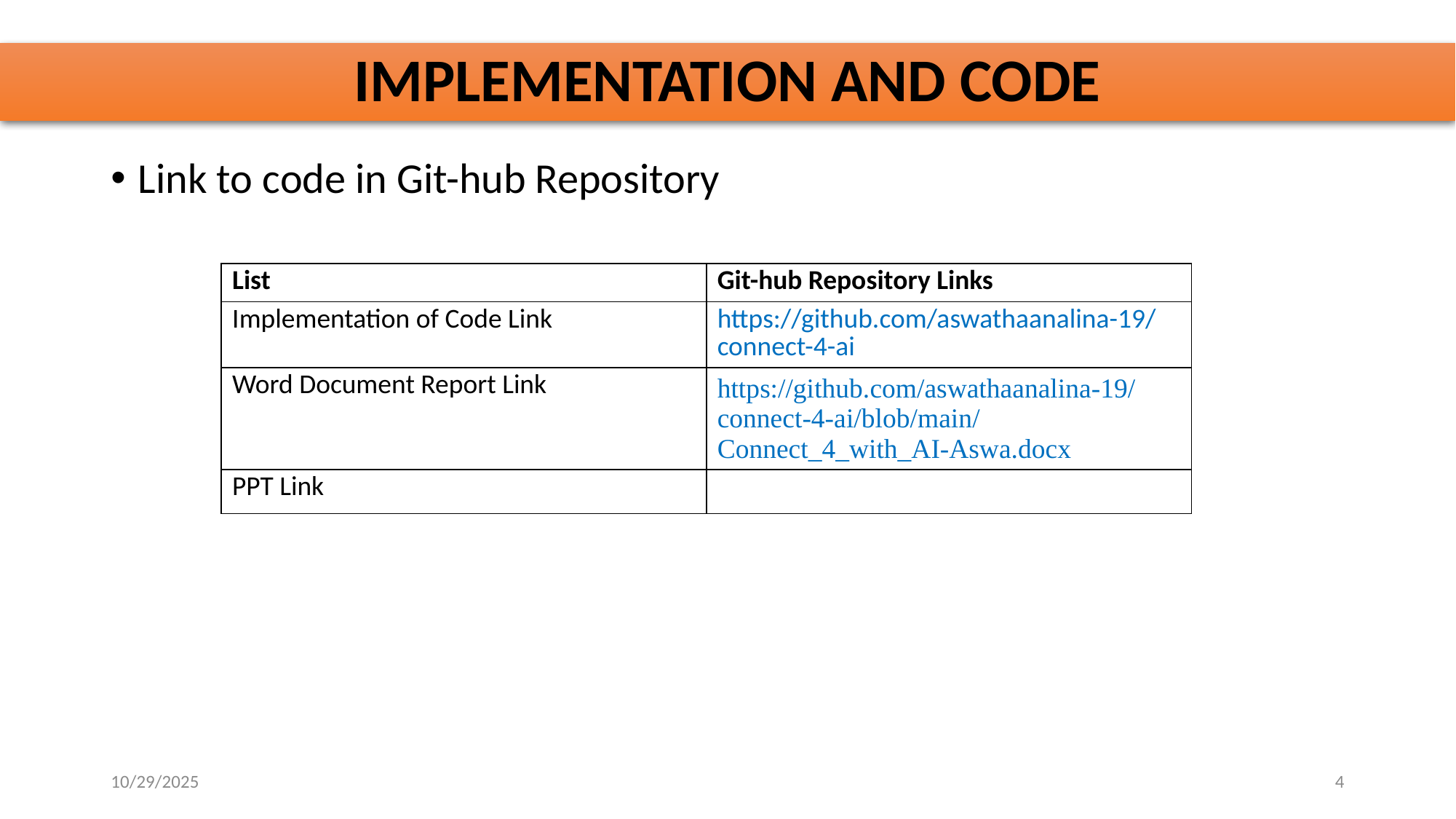

# IMPLEMENTATION AND CODE
Link to code in Git-hub Repository

| List | Git-hub Repository Links |
| --- | --- |
| Implementation of Code Link | https://github.com/aswathaanalina-19/connect-4-ai |
| Word Document Report Link | https://github.com/aswathaanalina-19/connect-4-ai/blob/main/Connect\_4\_with\_AI-Aswa.docx |
| PPT Link |  |
10/29/2025
4